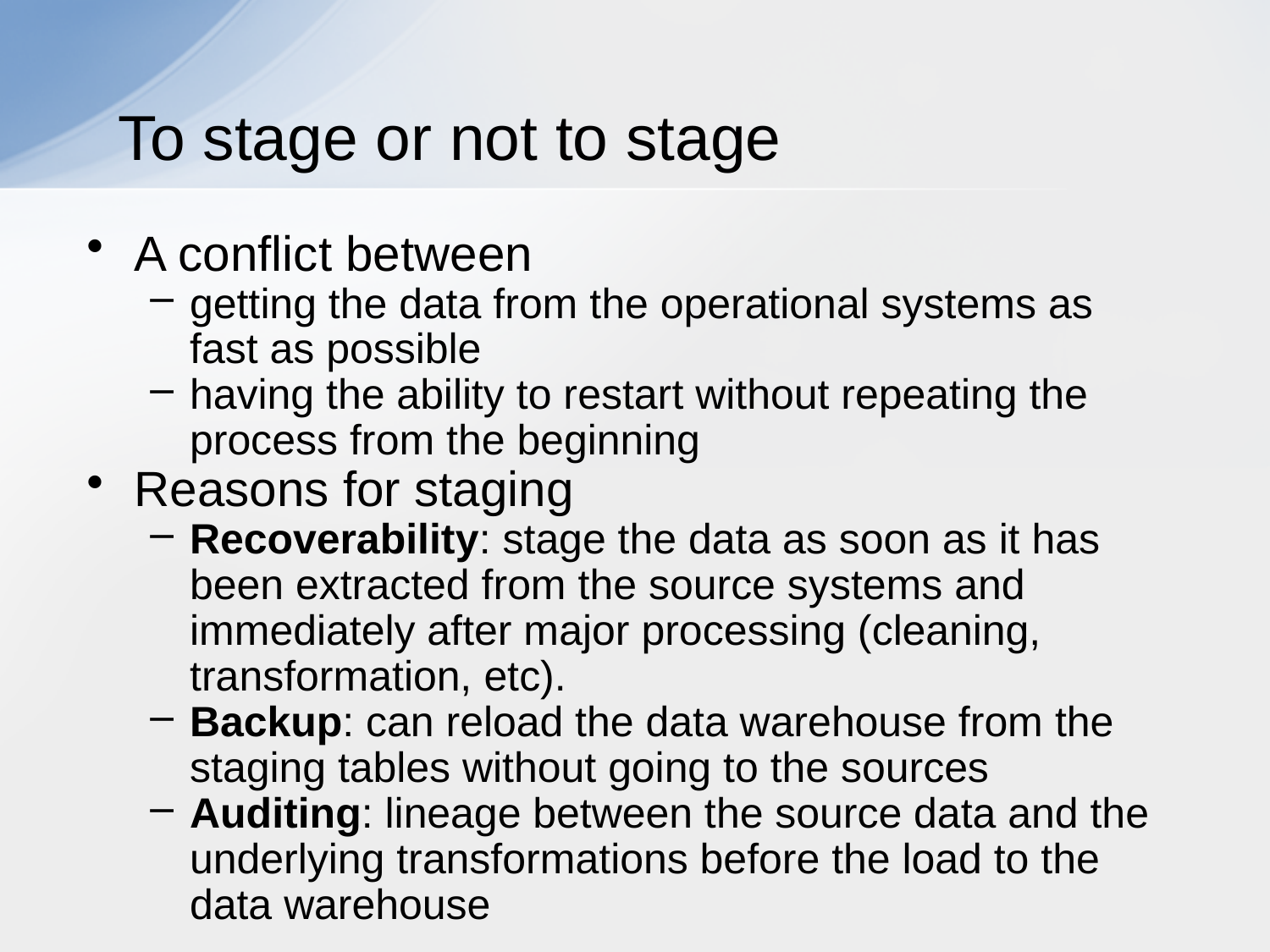

# To stage or not to stage
A conflict between
getting the data from the operational systems as fast as possible
having the ability to restart without repeating the process from the beginning
Reasons for staging
Recoverability: stage the data as soon as it has been extracted from the source systems and immediately after major processing (cleaning, transformation, etc).
Backup: can reload the data warehouse from the staging tables without going to the sources
Auditing: lineage between the source data and the underlying transformations before the load to the data warehouse